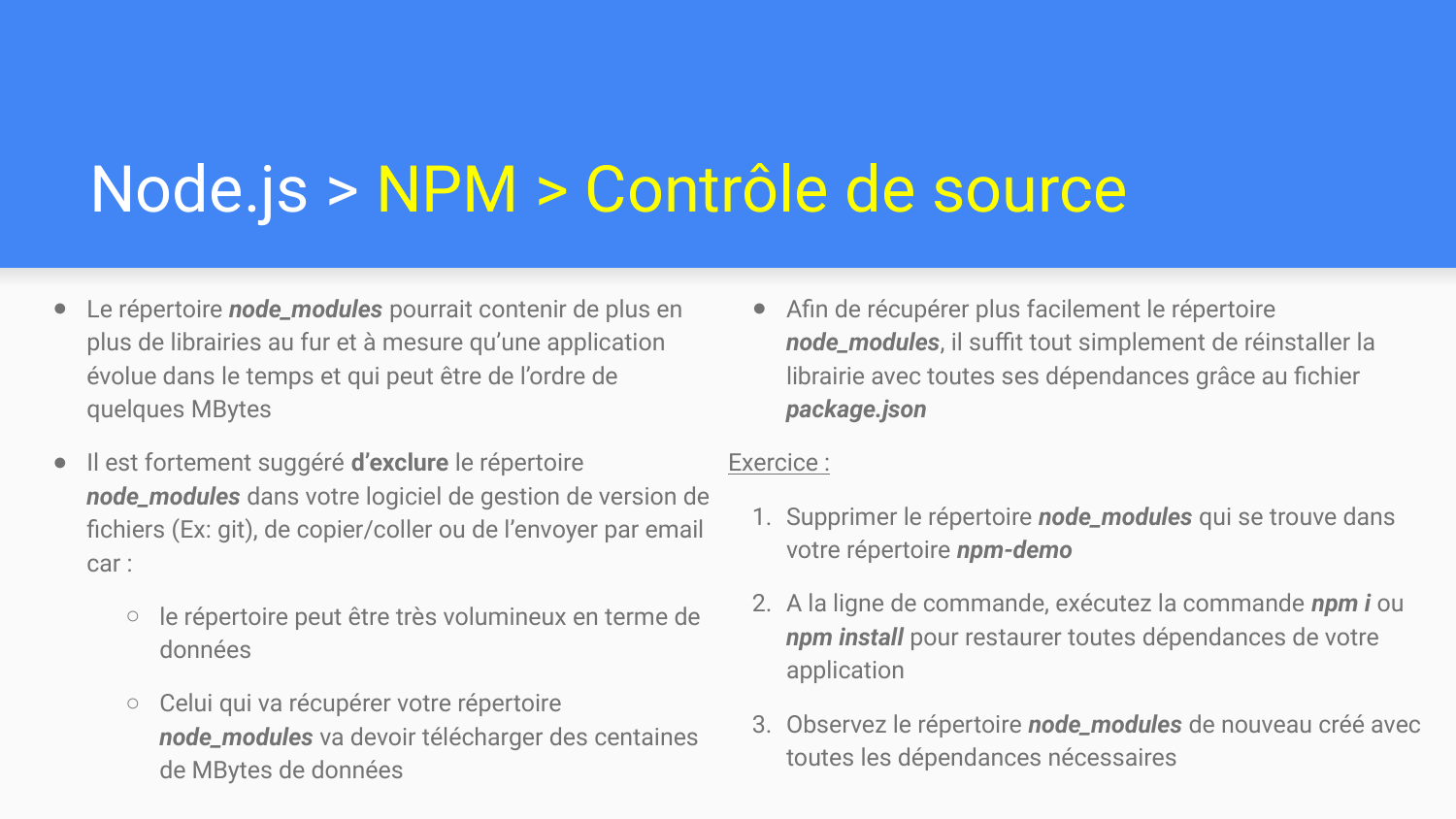

# Node.js > NPM > Contrôle de source
Le répertoire node_modules pourrait contenir de plus en plus de librairies au fur et à mesure qu’une application évolue dans le temps et qui peut être de l’ordre de quelques MBytes
Il est fortement suggéré d’exclure le répertoire node_modules dans votre logiciel de gestion de version de fichiers (Ex: git), de copier/coller ou de l’envoyer par email car :
le répertoire peut être très volumineux en terme de données
Celui qui va récupérer votre répertoire node_modules va devoir télécharger des centaines de MBytes de données

Afin de récupérer plus facilement le répertoire node_modules, il suffit tout simplement de réinstaller la librairie avec toutes ses dépendances grâce au fichier package.json
Exercice :
Supprimer le répertoire node_modules qui se trouve dans votre répertoire npm-demo
A la ligne de commande, exécutez la commande npm i ou npm install pour restaurer toutes dépendances de votre application
Observez le répertoire node_modules de nouveau créé avec toutes les dépendances nécessaires